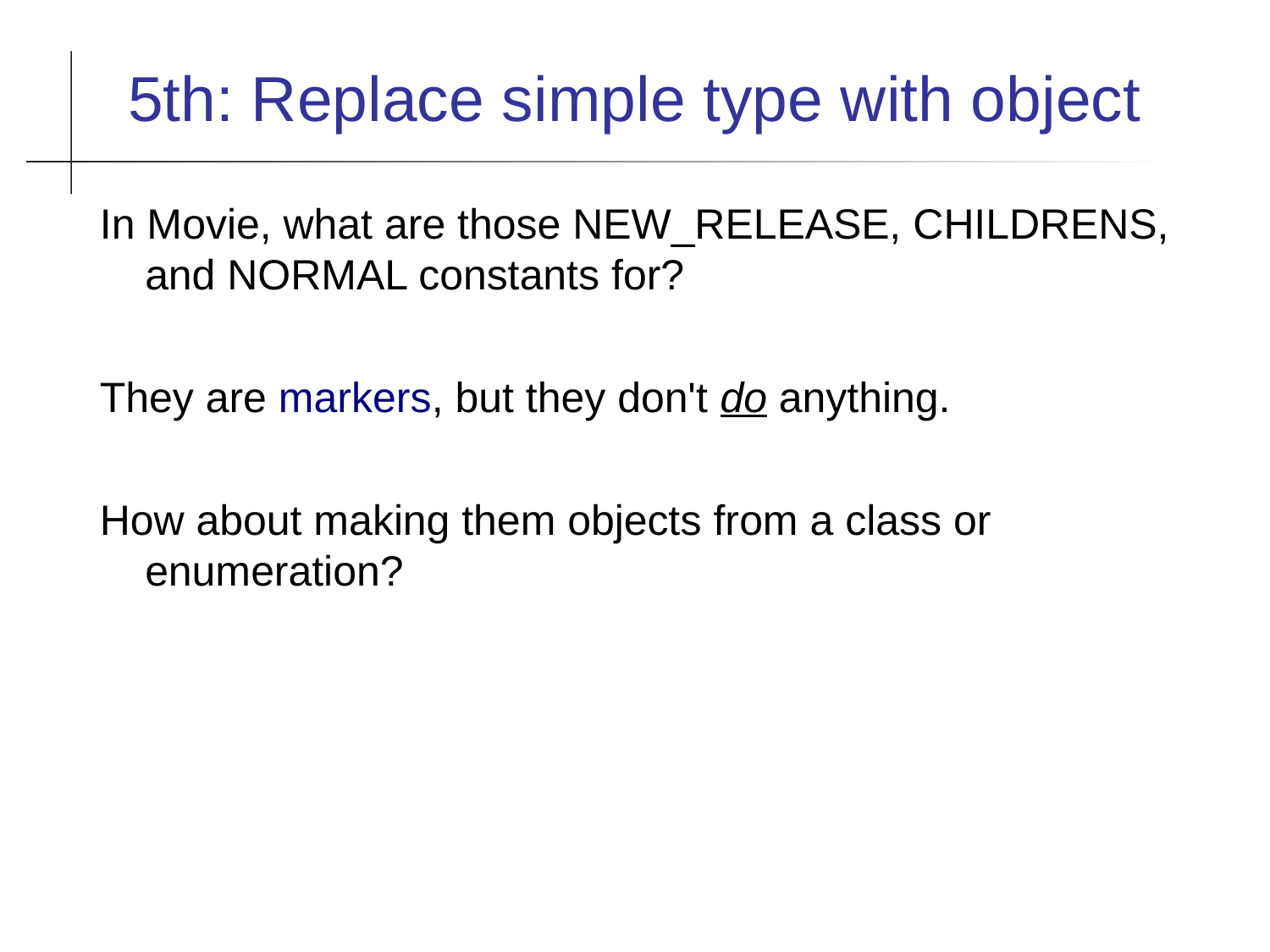

5th: Replace simple type with object
In Movie, what are those NEW_RELEASE, CHILDRENS, and NORMAL constants for?

They are markers, but they don't do anything.

How about making them objects from a class or enumeration?